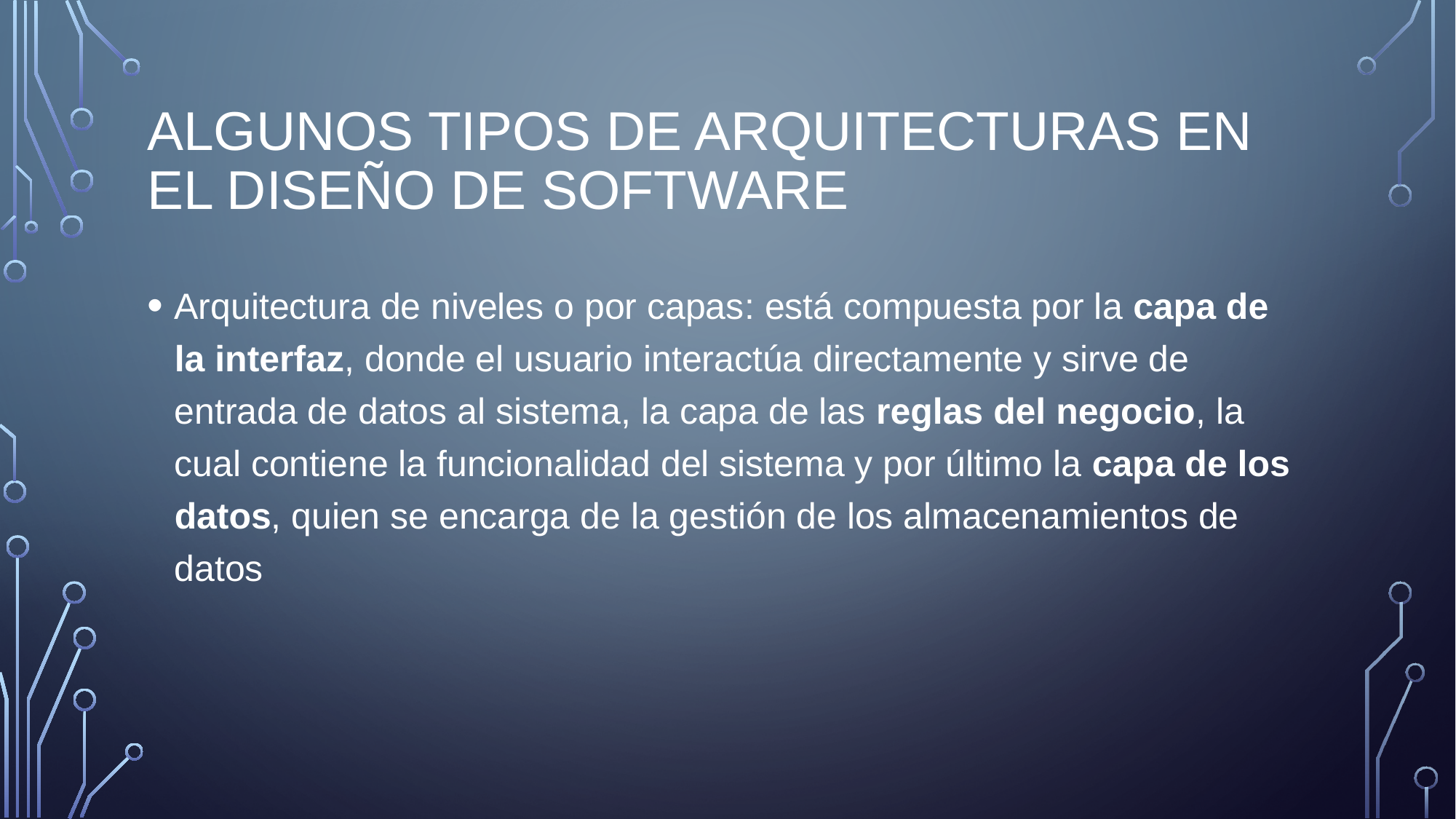

# ALGUNOS TIPOS DE ARQUITECTURAS EN EL DISEÑO DE SOFTWARE
Arquitectura de niveles o por capas: está compuesta por la capa de la interfaz, donde el usuario interactúa directamente y sirve de entrada de datos al sistema, la capa de las reglas del negocio, la cual contiene la funcionalidad del sistema y por último la capa de los datos, quien se encarga de la gestión de los almacenamientos de datos